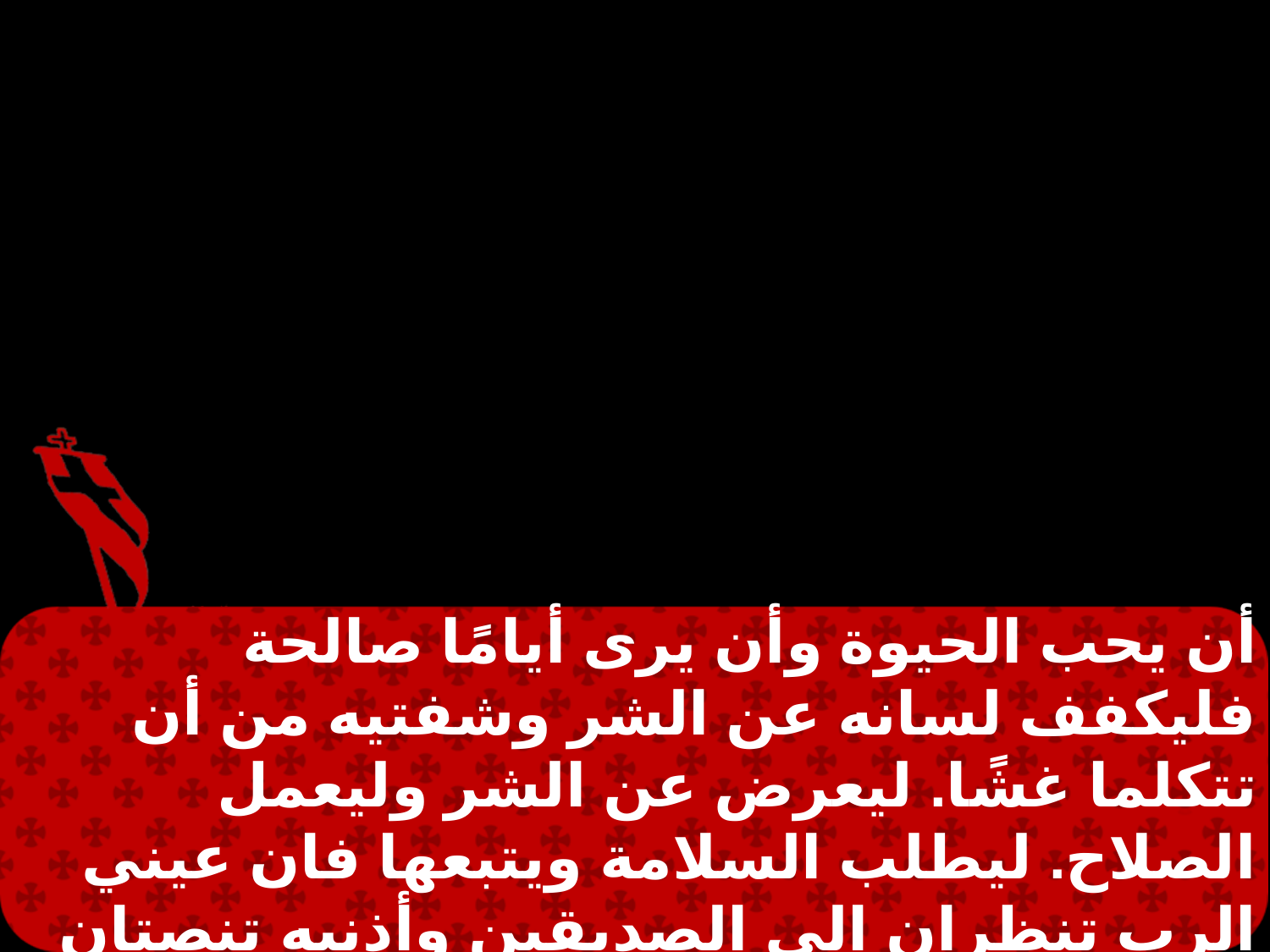

أن يحب الحيوة وأن يرى أيامًا صالحة فليكفف لسانه عن الشر وشفتيه من أن تتكلما غشًا. ليعرض عن الشر وليعمل الصلاح. ليطلب السلامة ويتبعها فان عيني
الرب تنظران الى الصديقين وأذنيه تنصتان إلى طلبتهم. فأما وجه الرب فهو على عاملي الاسواء.